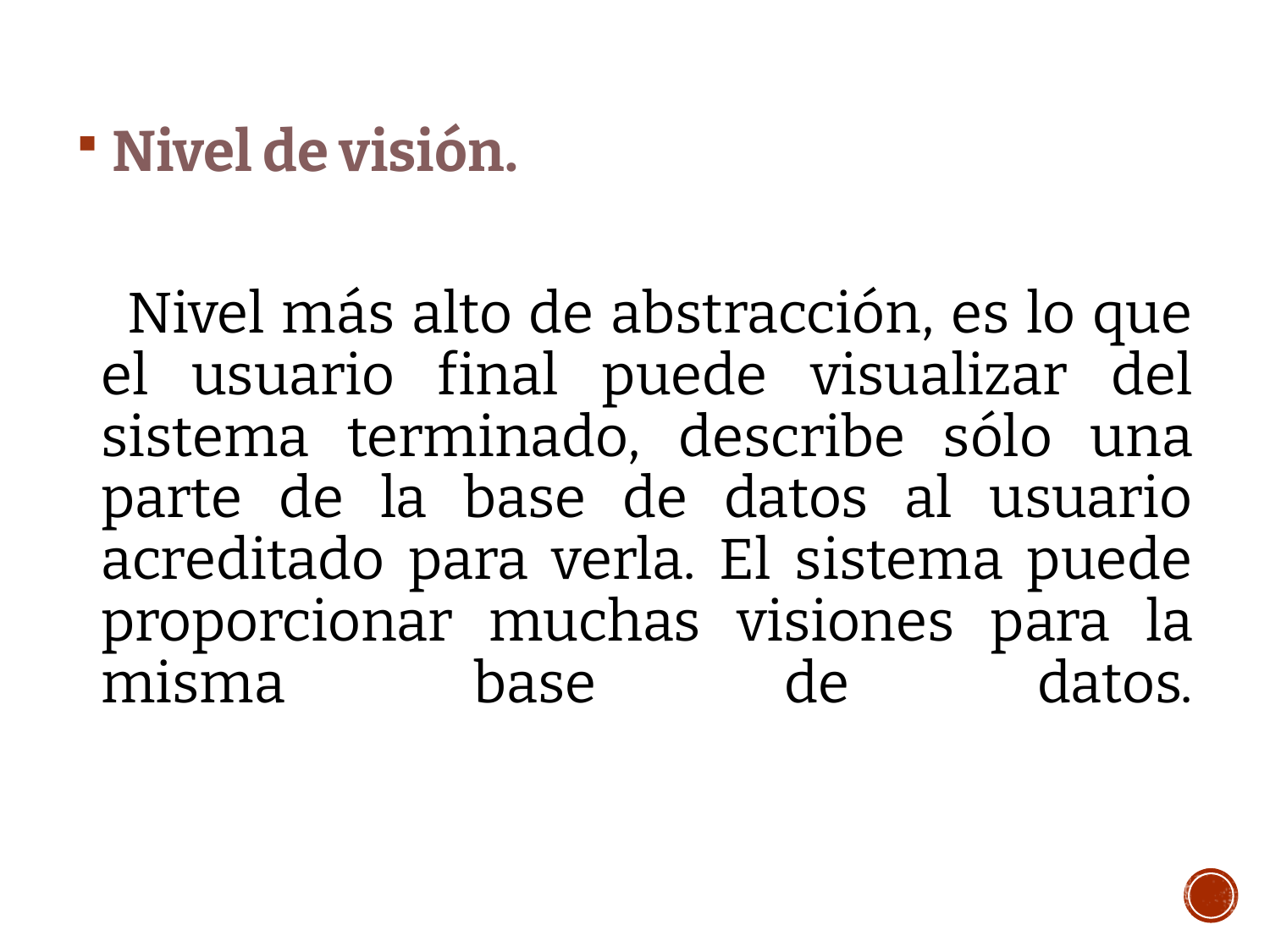

Nivel de visión.

   Nivel más alto de abstracción, es lo que el usuario final puede visualizar del sistema terminado, describe sólo una parte de la base de datos al usuario acreditado para verla. El sistema puede proporcionar muchas visiones para la misma base de datos.